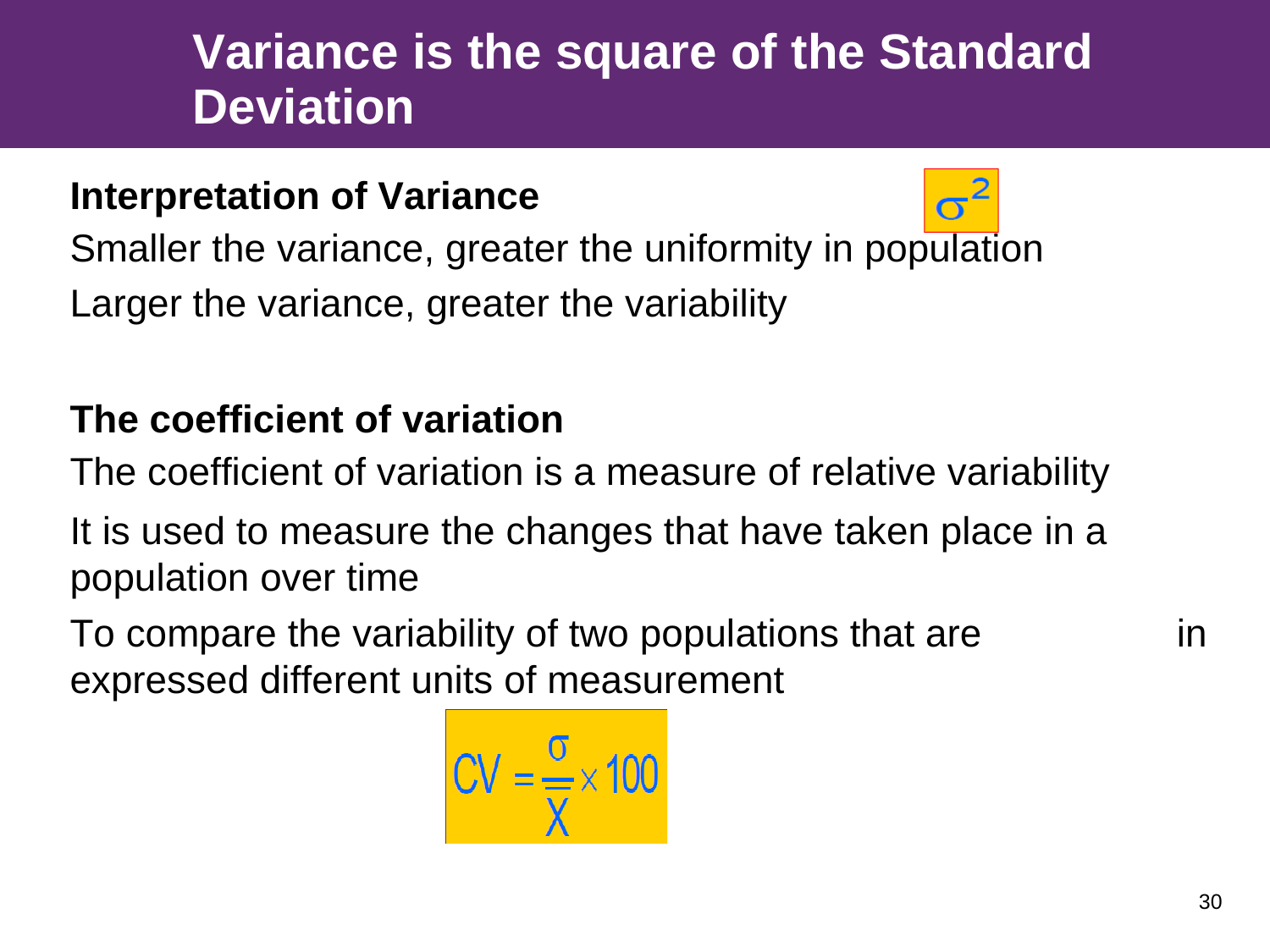

Variance is the square of the Standard
Deviation

Interpretation of Variance
Smaller the variance, greater the uniformity in population
Larger the variance, greater the variability
The coefficient of variation
The coefficient of variation is a measure of relative variability
It is used to measure the changes that have taken place in a population over time
To compare the variability of two populations that are expressed different units of measurement
in

30